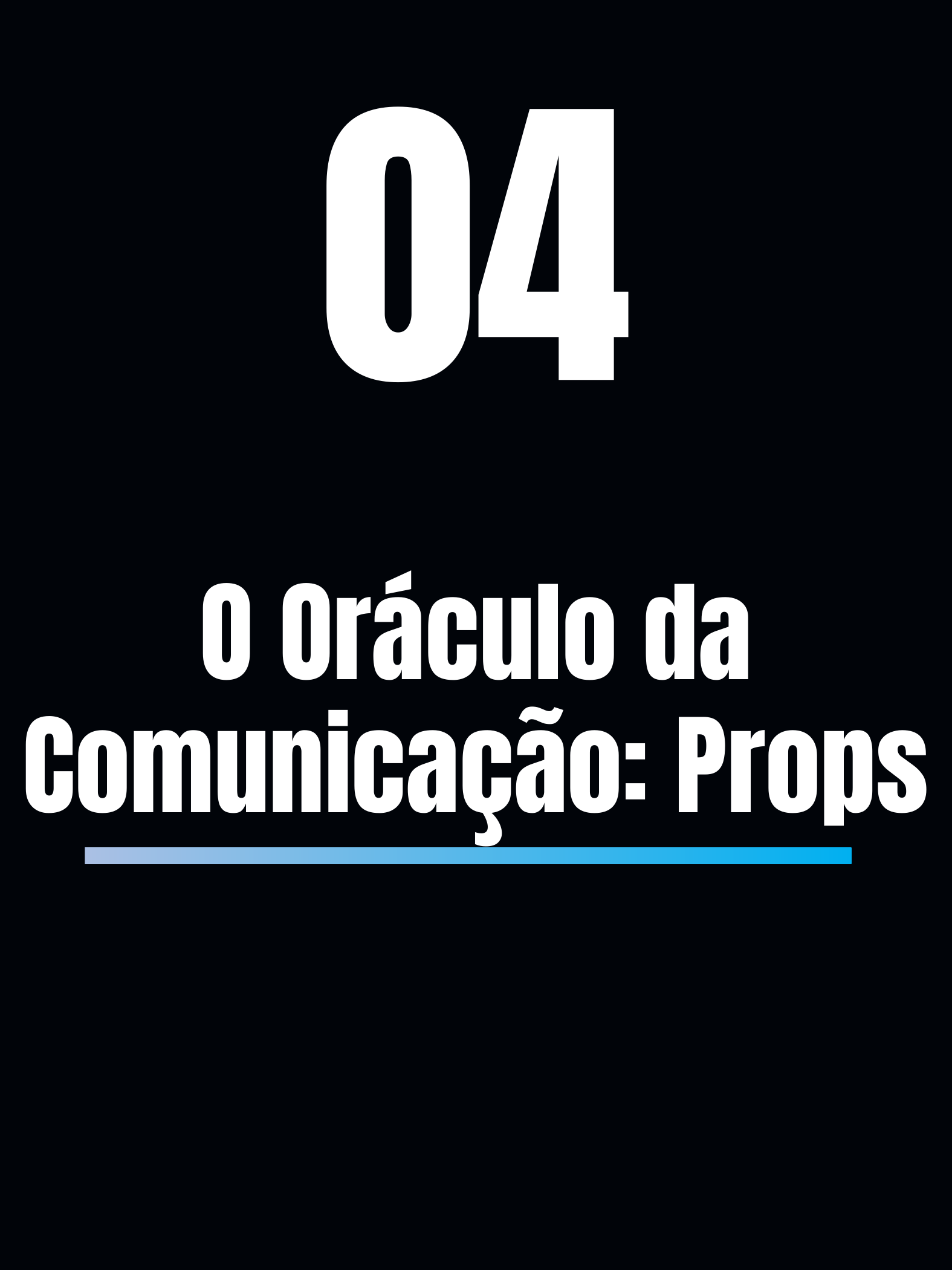

04

O Oráculo da Comunicação: Props

A ASCENSÃO DO REACTJS - Felipe de Lima Passarelli
10